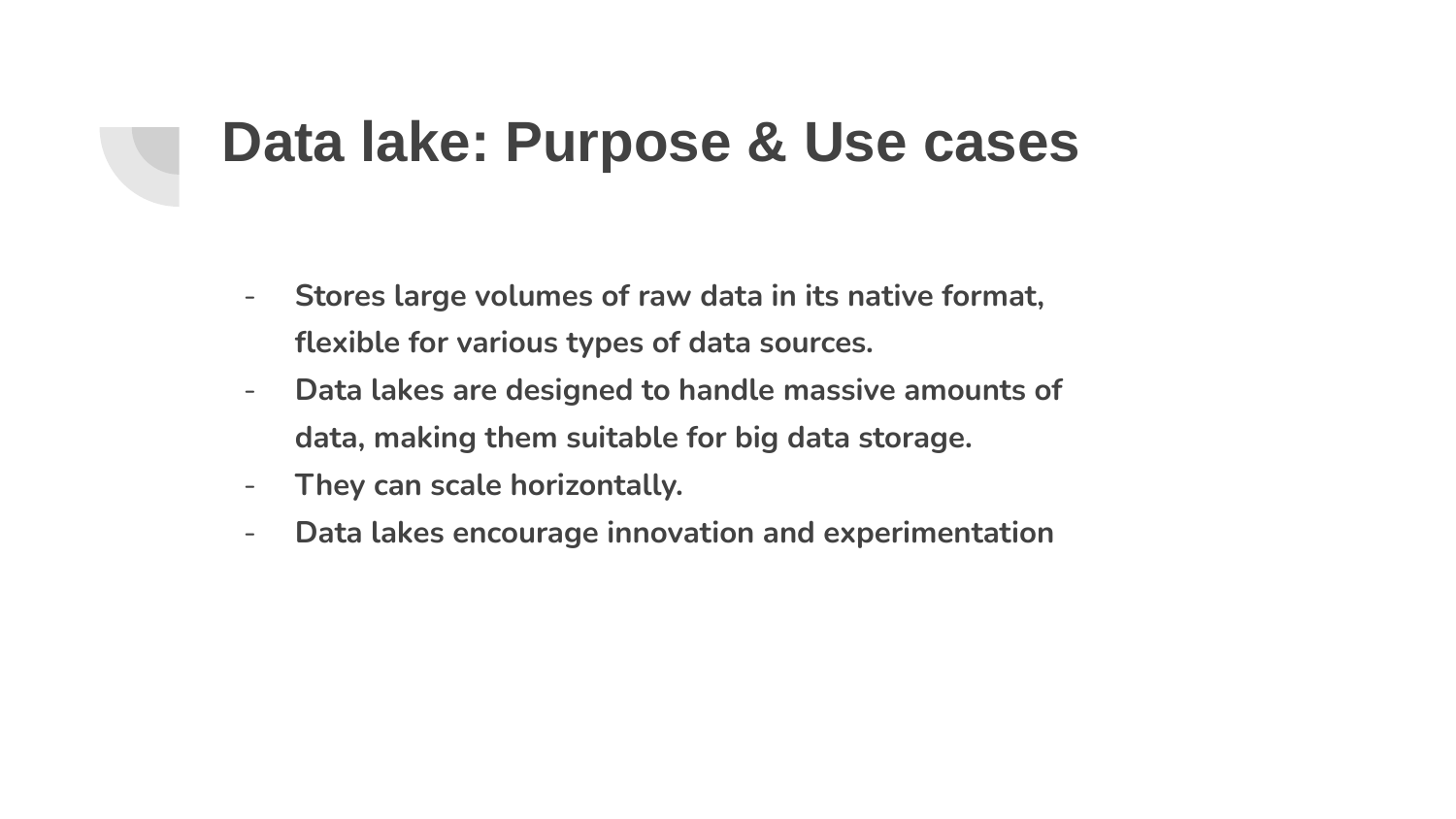

# Data lake: Purpose & Use cases
Stores large volumes of raw data in its native format, flexible for various types of data sources.
Data lakes are designed to handle massive amounts of data, making them suitable for big data storage.
They can scale horizontally.
Data lakes encourage innovation and experimentation